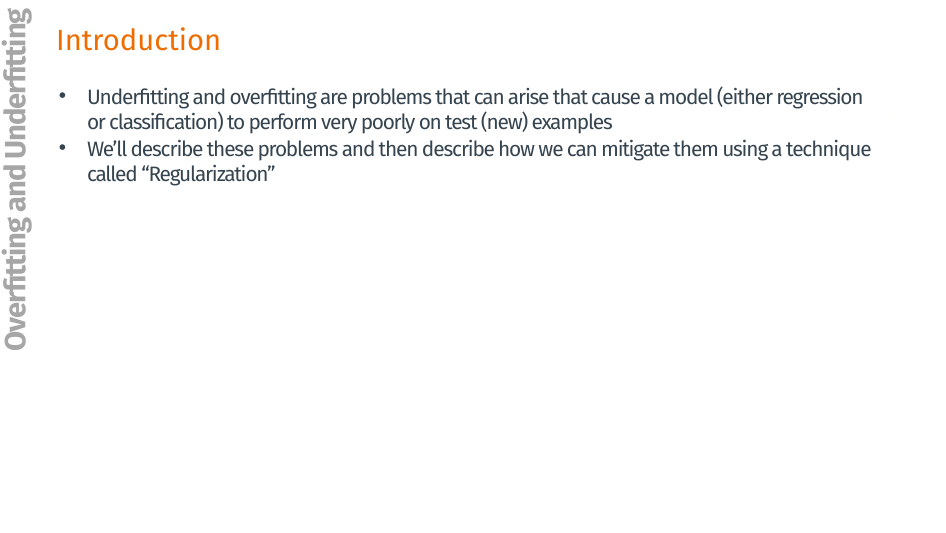

Introduction
Underfitting and overfitting are problems that can arise that cause a model (either regression or classification) to perform very poorly on test (new) examples
We’ll describe these problems and then describe how we can mitigate them using a technique called “Regularization”

Overfitting and Underfitting